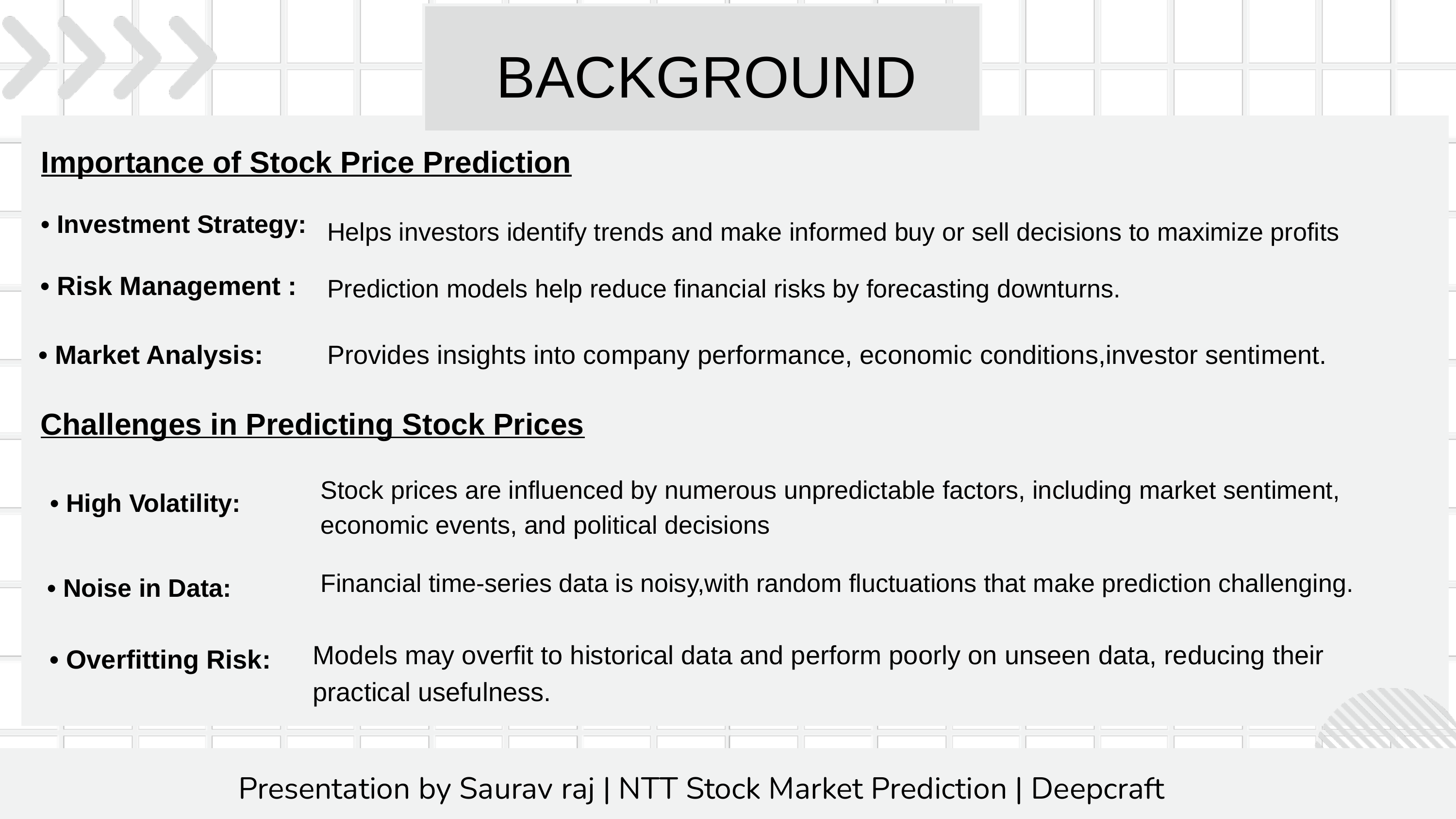

BACKGROUND

Importance of Stock Price Prediction
 • Investment Strategy:

Helps investors identify trends and make informed buy or sell decisions to maximize profits
 • Risk Management :

Prediction models help reduce financial risks by forecasting downturns.

 • Market Analysis:

Provides insights into company performance, economic conditions,investor sentiment.

Challenges in Predicting Stock Prices

Stock prices are influenced by numerous unpredictable factors, including market sentiment, economic events, and political decisions
 • High Volatility:

Financial time-series data is noisy,with random fluctuations that make prediction challenging.
 • Noise in Data:

Models may overfit to historical data and perform poorly on unseen data, reducing their practical usefulness.

 • Overfitting Risk:

Presentation by Saurav raj | NTT Stock Market Prediction | Deepcraft